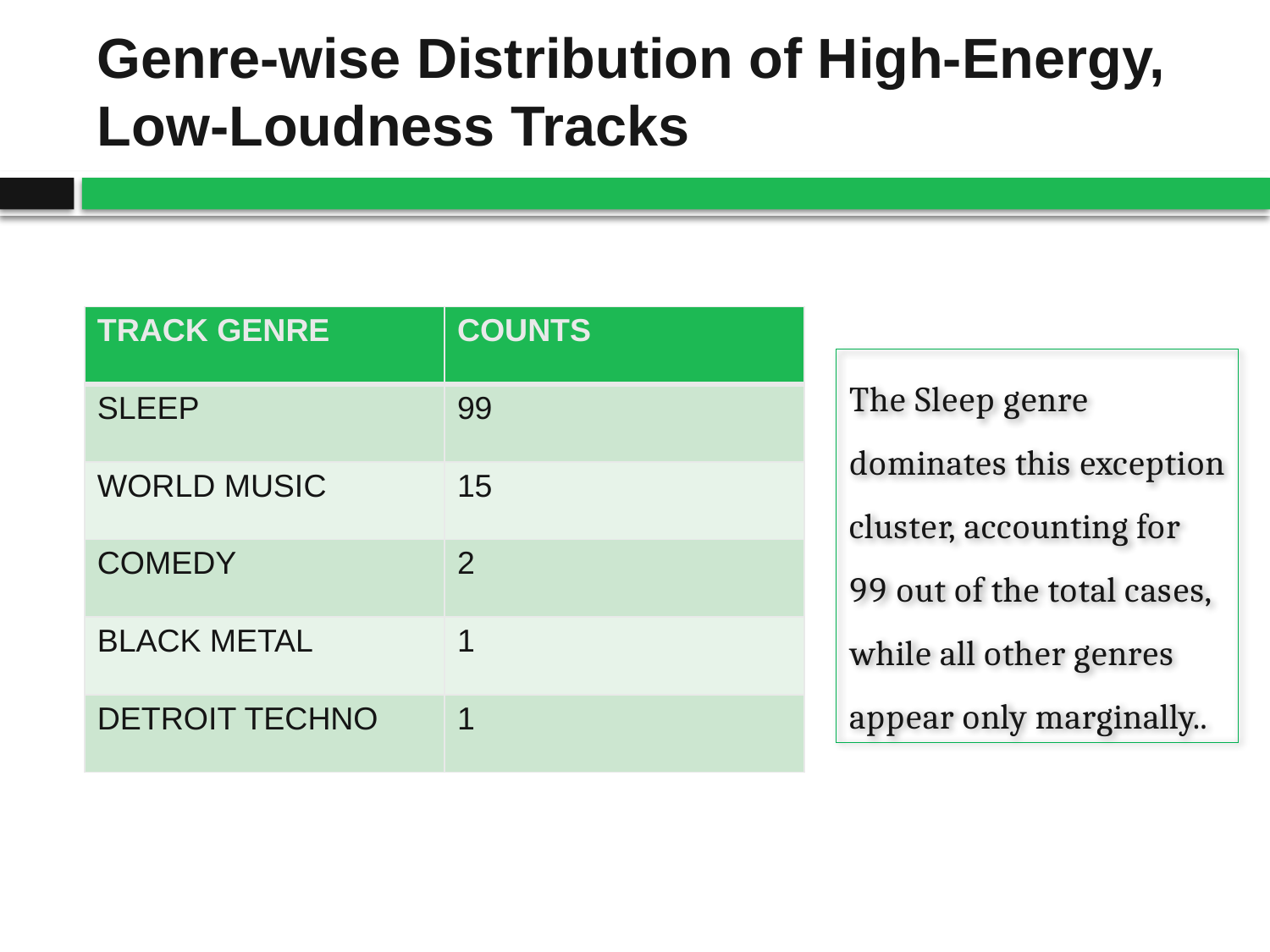

# Genre-wise Distribution of High-Energy, Low-Loudness Tracks
| TRACK GENRE | COUNTS |
| --- | --- |
| SLEEP | 99 |
| WORLD MUSIC | 15 |
| COMEDY | 2 |
| BLACK METAL | 1 |
| DETROIT TECHNO | 1 |
The Sleep genre dominates this exception cluster, accounting for 99 out of the total cases, while all other genres appear only marginally..